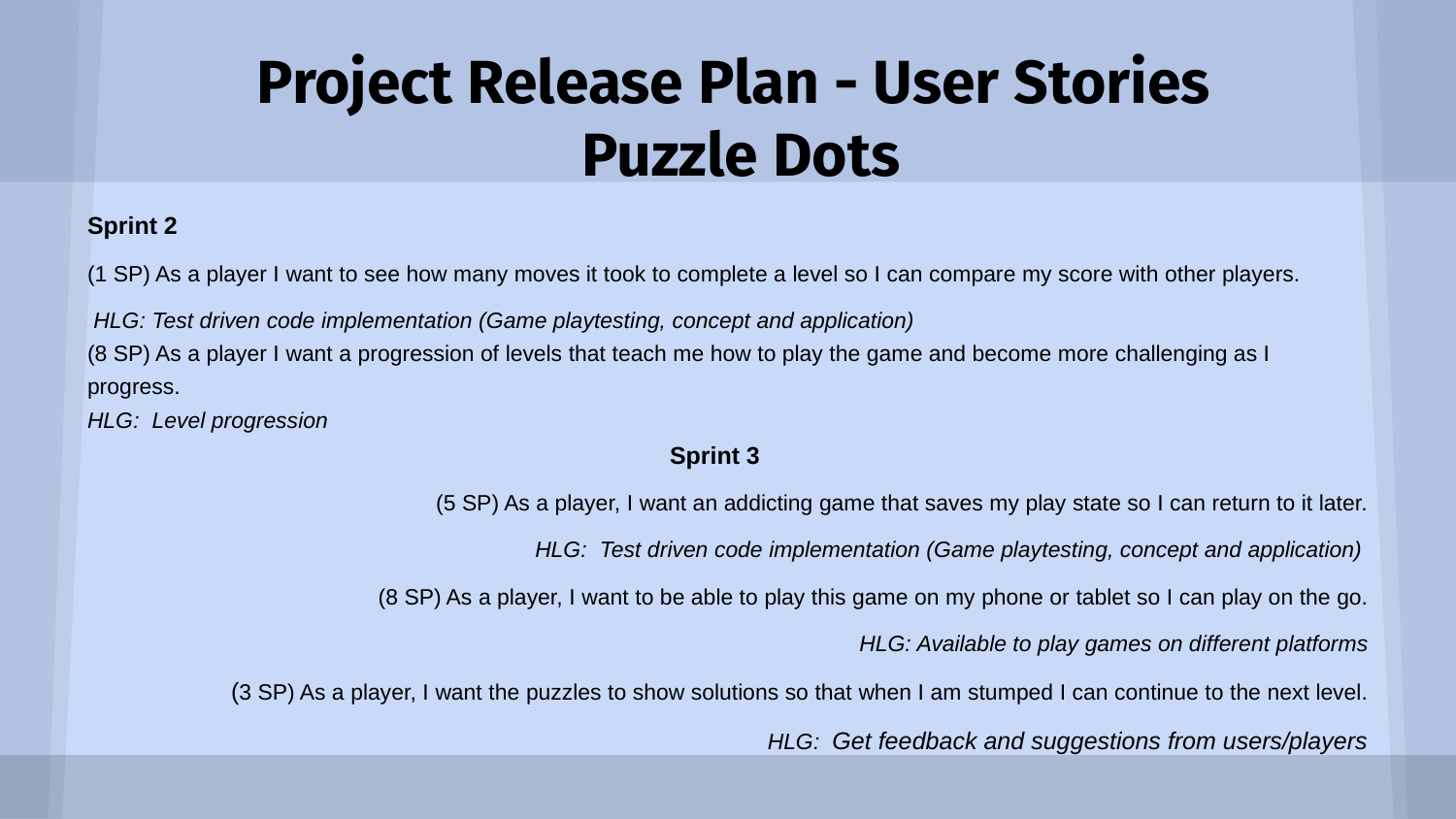

# Project Release Plan - User Stories
 Puzzle Dots
Sprint 2
(1 SP) As a player I want to see how many moves it took to complete a level so I can compare my score with other players.
 HLG: Test driven code implementation (Game playtesting, concept and application)
(8 SP) As a player I want a progression of levels that teach me how to play the game and become more challenging as I progress.
HLG:  Level progression											Sprint 3
(5 SP) As a player, I want an addicting game that saves my play state so I can return to it later.
HLG:  Test driven code implementation (Game playtesting, concept and application)
(8 SP) As a player, I want to be able to play this game on my phone or tablet so I can play on the go.
HLG: Available to play games on different platforms
(3 SP) As a player, I want the puzzles to show solutions so that when I am stumped I can continue to the next level.
HLG:  Get feedback and suggestions from users/players